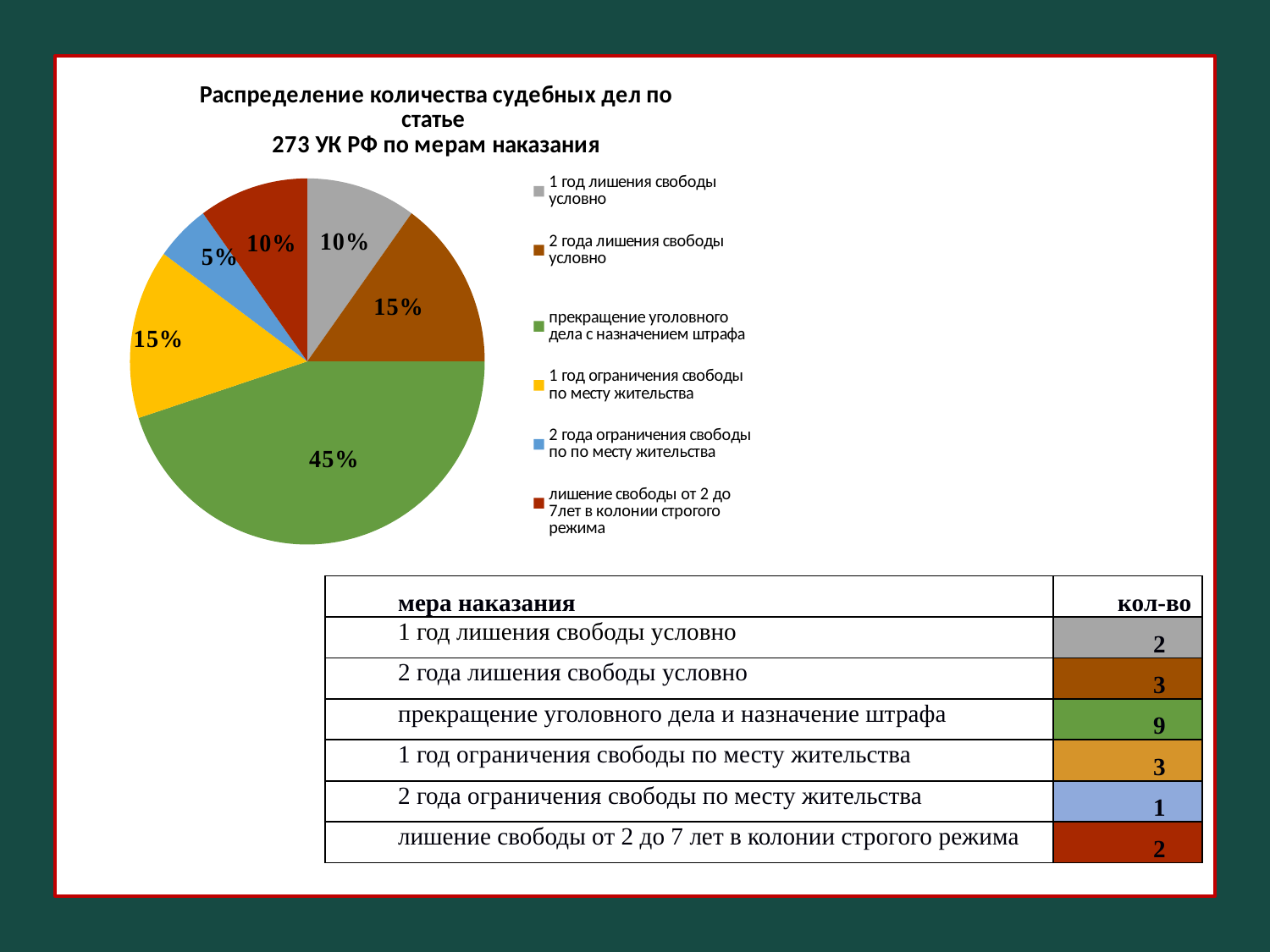

### Chart: Распределение количества судебных дел по статье
273 УК РФ по мерам наказания

| Category | Продажи |
|---|---|
| 1 год лишения свободы условно | 2.0 |
| 2 года лишения свободы условно
 | 3.0 |
| прекращение уголовного дела с назначением штрафа | 9.0 |
| 1 год ограничения свободы по месту жительства | 3.0 |
| 2 года ограничения свободы по по месту жительства | 1.0 |
| лишение свободы от 2 до 7лет в колонии строгого режима  | 2.0 |
| мера наказания | кол-во |
| --- | --- |
| 1 год лишения свободы условно | 2 |
| 2 года лишения свободы условно | 3 |
| прекращение уголовного дела и назначение штрафа | 9 |
| 1 год ограничения свободы по месту жительства | 3 |
| 2 года ограничения свободы по месту жительства | 1 |
| лишение свободы от 2 до 7 лет в колонии строгого режима | 2 |